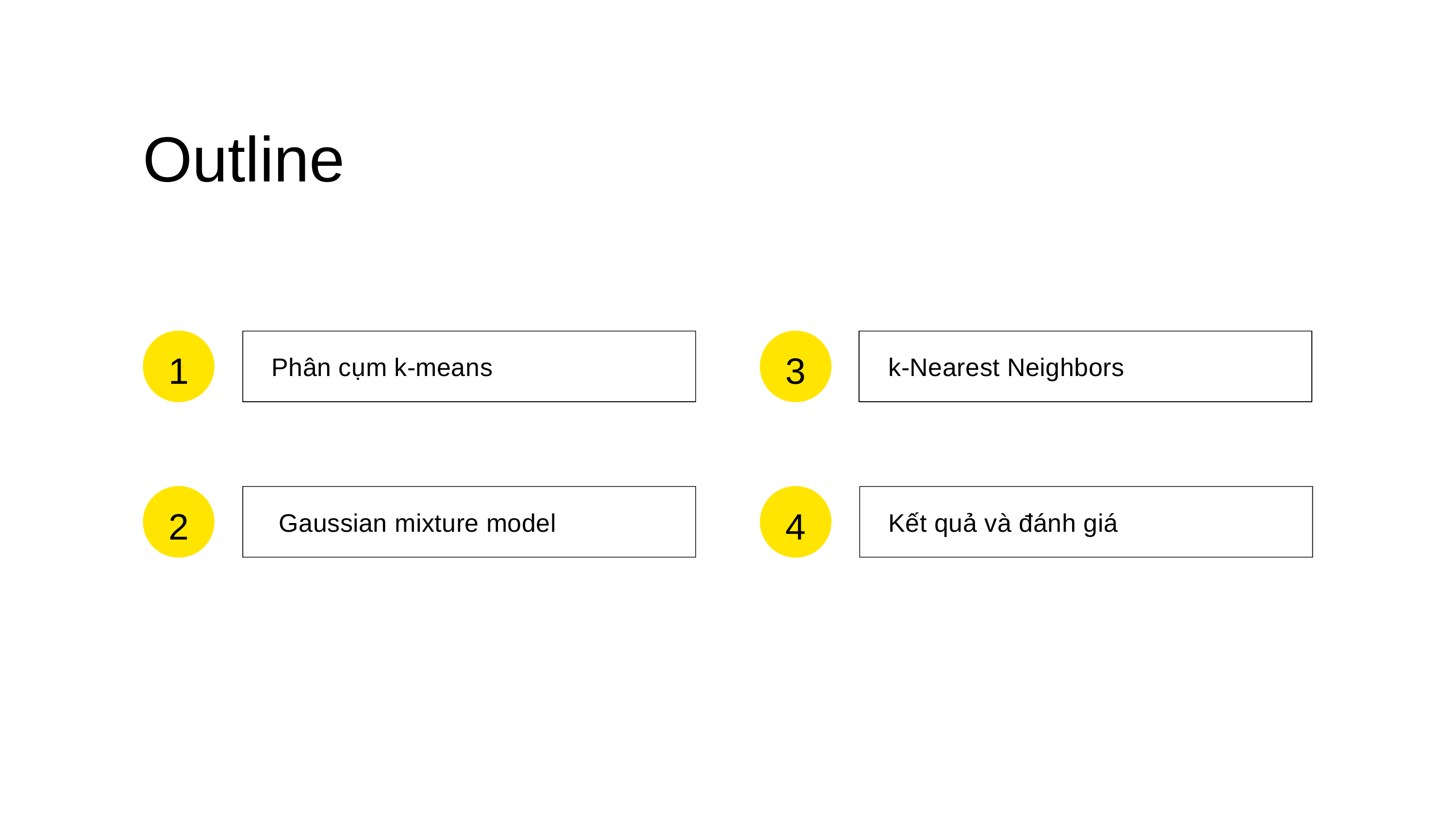

Outline

1

3

Phân cụm k-means
k-Nearest Neighbors

2

4

 Gaussian mixture model
Kết quả và đánh giá